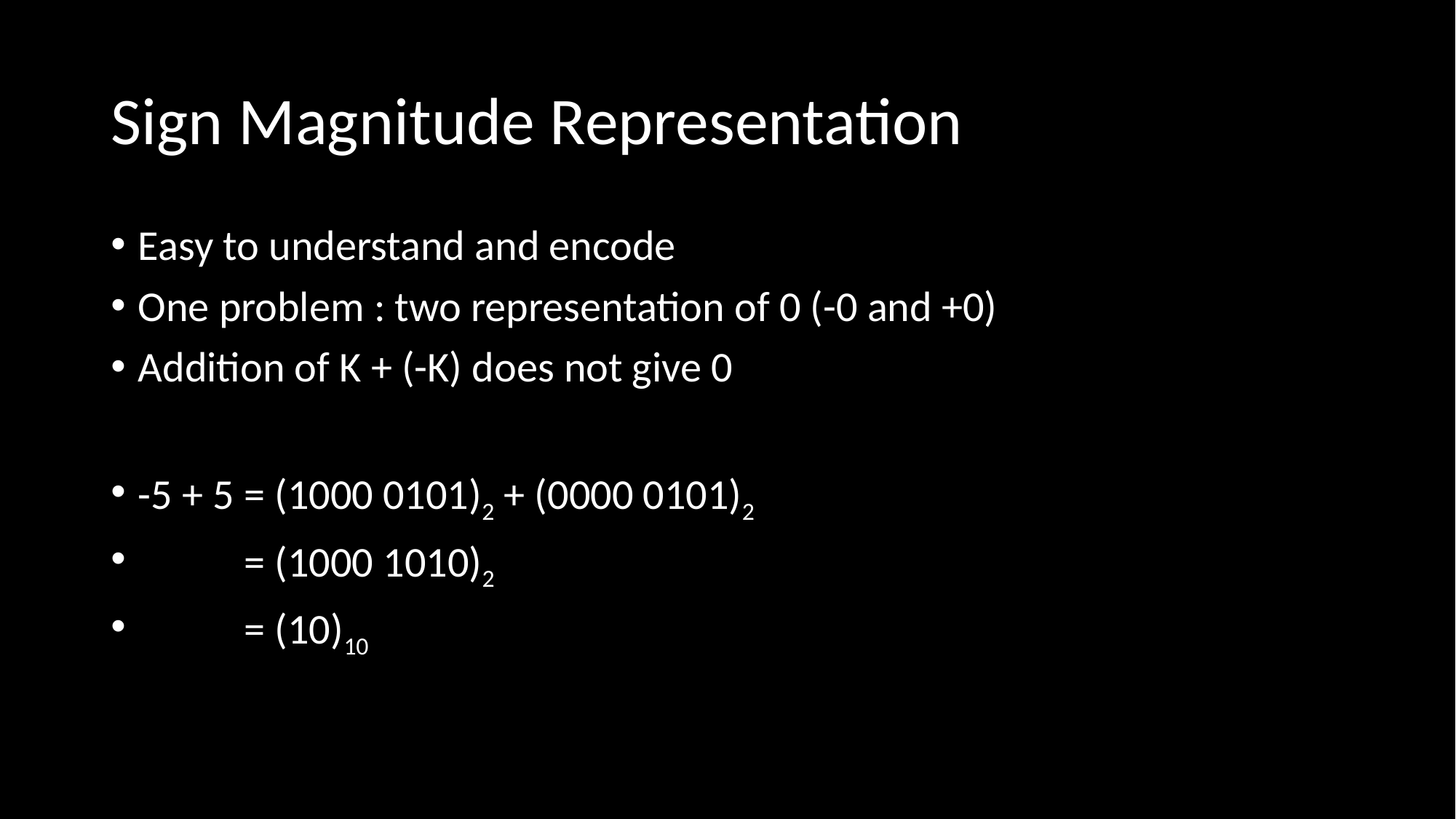

# Sign Magnitude Representation
Easy to understand and encode
One problem : two representation of 0 (-0 and +0)
Addition of K + (-K) does not give 0

-5 + 5 = (1000 0101)2 + (0000 0101)2
           = (1000 1010)2
           = (10)10